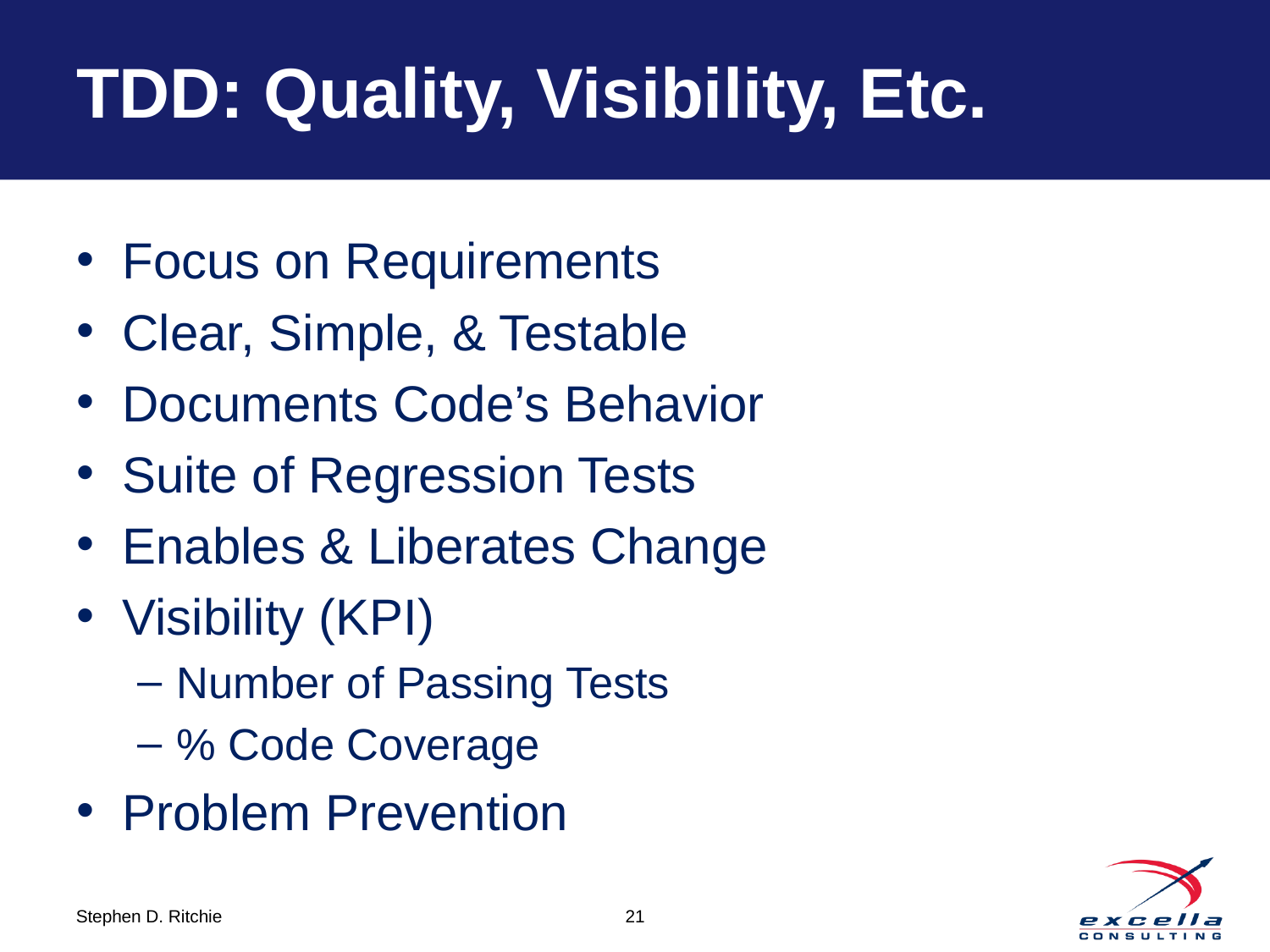

# TDD: Quality, Visibility, Etc.
Focus on Requirements
Clear, Simple, & Testable
Documents Code’s Behavior
Suite of Regression Tests
Enables & Liberates Change
Visibility (KPI)
Number of Passing Tests
% Code Coverage
Problem Prevention
21